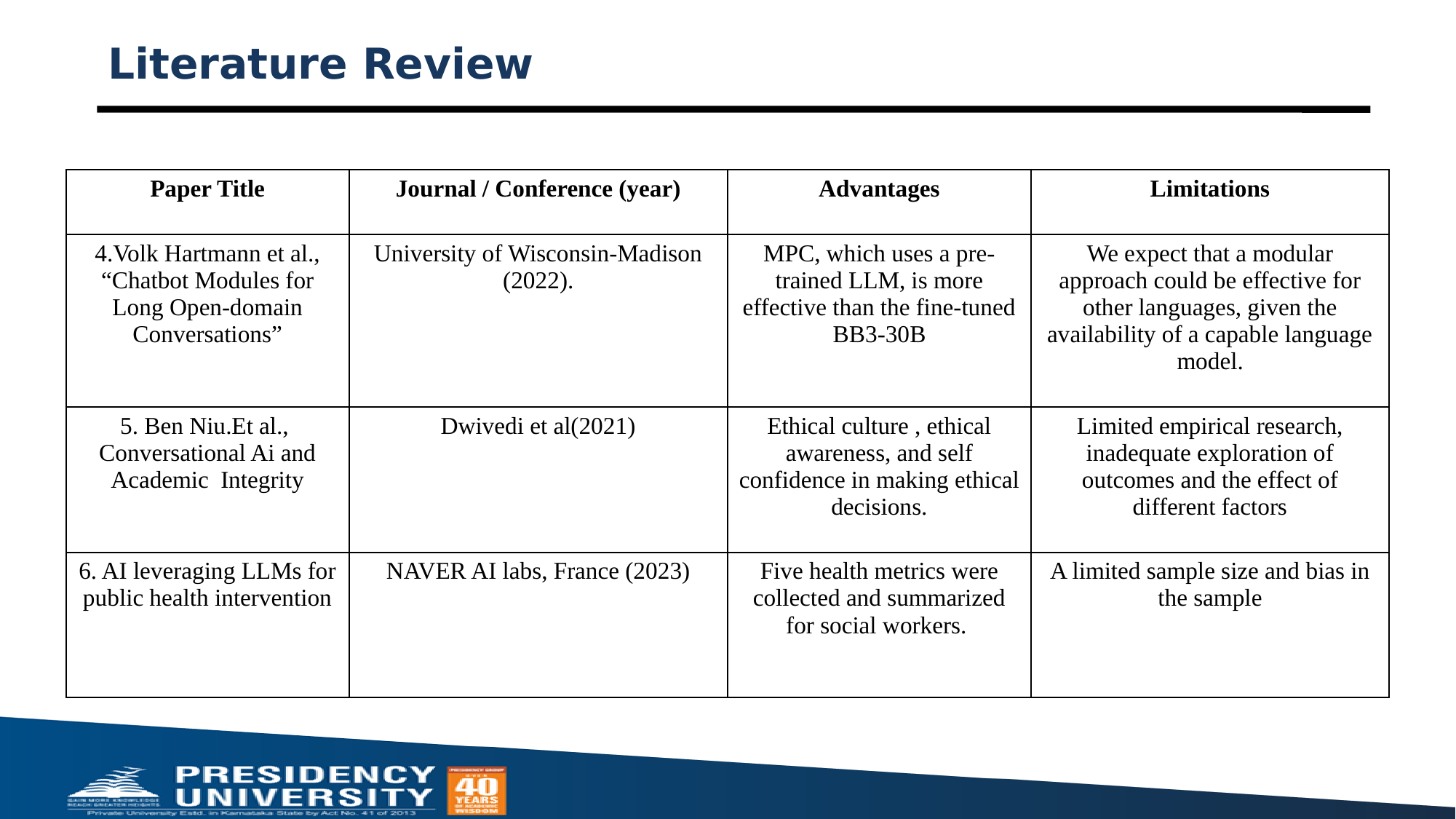

# Literature Review
| Paper Title | Journal / Conference (year) | Advantages | Limitations |
| --- | --- | --- | --- |
| 4.Volk Hartmann et al., “Chatbot Modules for Long Open-domain Conversations” | University of Wisconsin-Madison (2022). | MPC, which uses a pre-trained LLM, is more effective than the fine-tuned BB3-30B | We expect that a modular approach could be effective for other languages, given the availability of a capable language model. |
| 5. Ben Niu.Et al., Conversational Ai and Academic Integrity | Dwivedi et al(2021) | Ethical culture , ethical awareness, and self confidence in making ethical decisions. | Limited empirical research, inadequate exploration of outcomes and the effect of different factors |
| 6. AI leveraging LLMs for public health intervention | NAVER AI labs, France (2023) | Five health metrics were collected and summarized for social workers. | A limited sample size and bias in the sample |